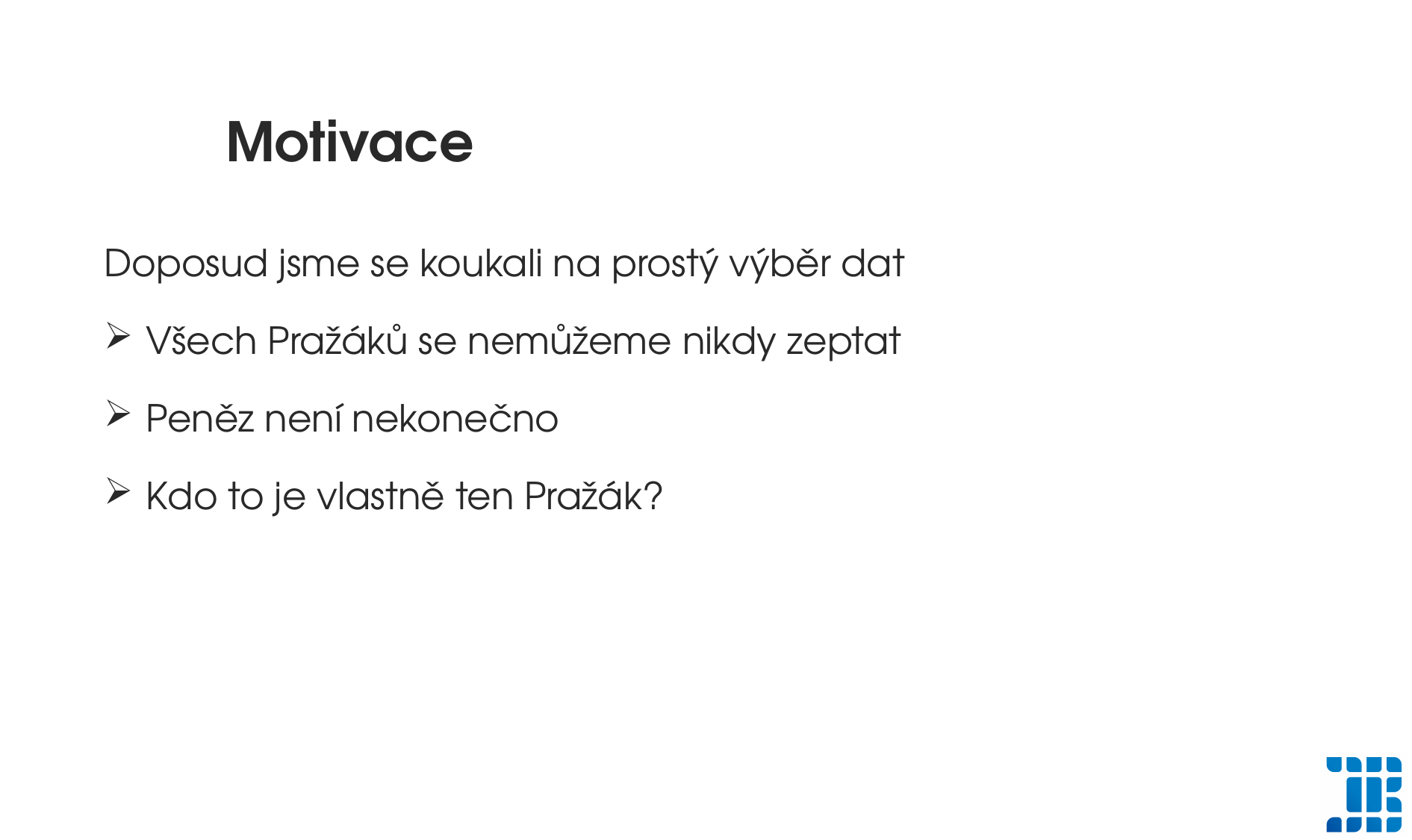

Motivace
Doposud jsme se koukali na prostý výběr dat
Všech Pražáků se nemůžeme nikdy zeptat
Peněz není nekonečno
Kdo to je vlastně ten Pražák?

CRISP-DM